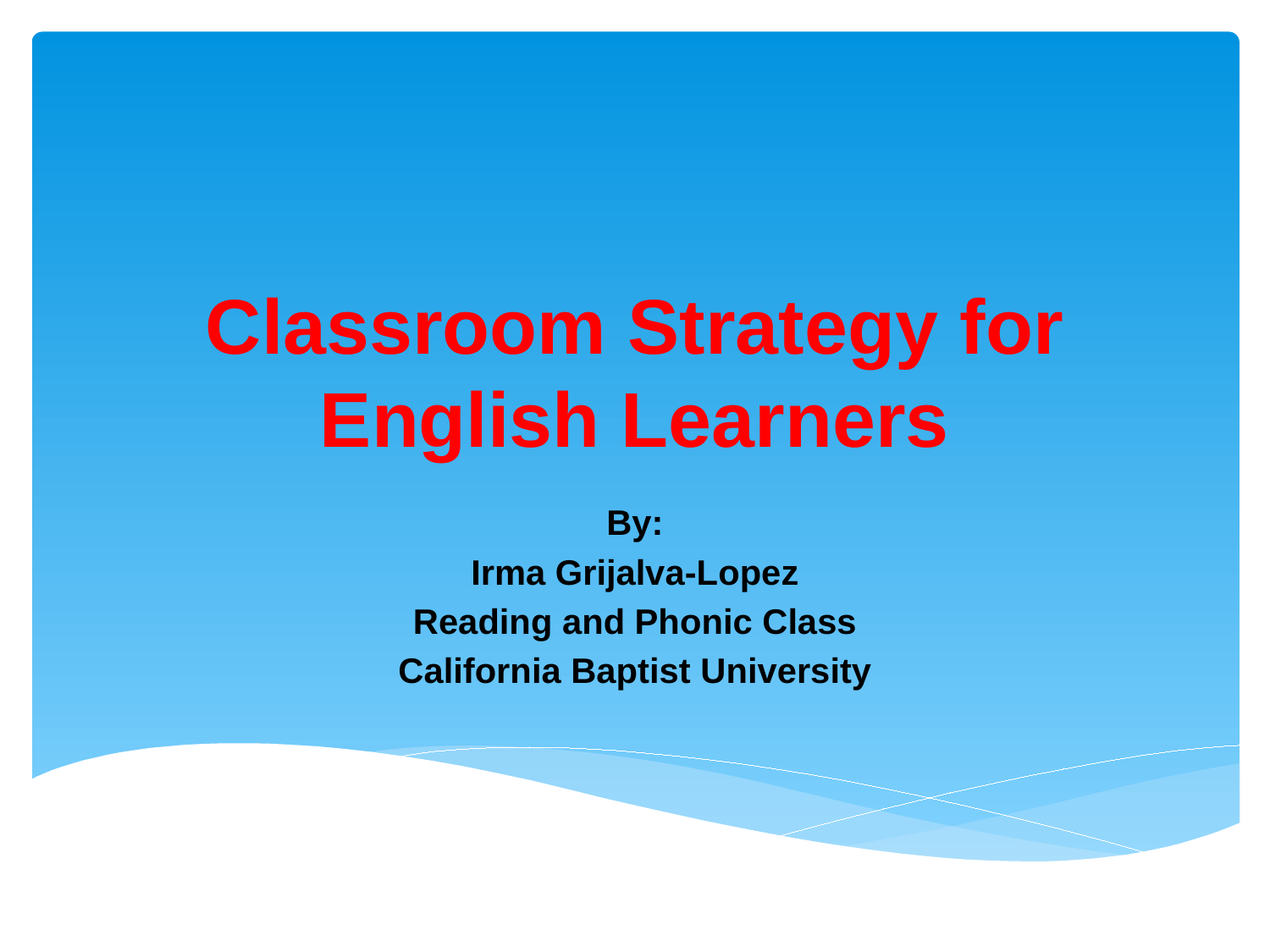

# Classroom Strategy for English Learners
By:
Irma Grijalva-Lopez
Reading and Phonic Class
California Baptist University